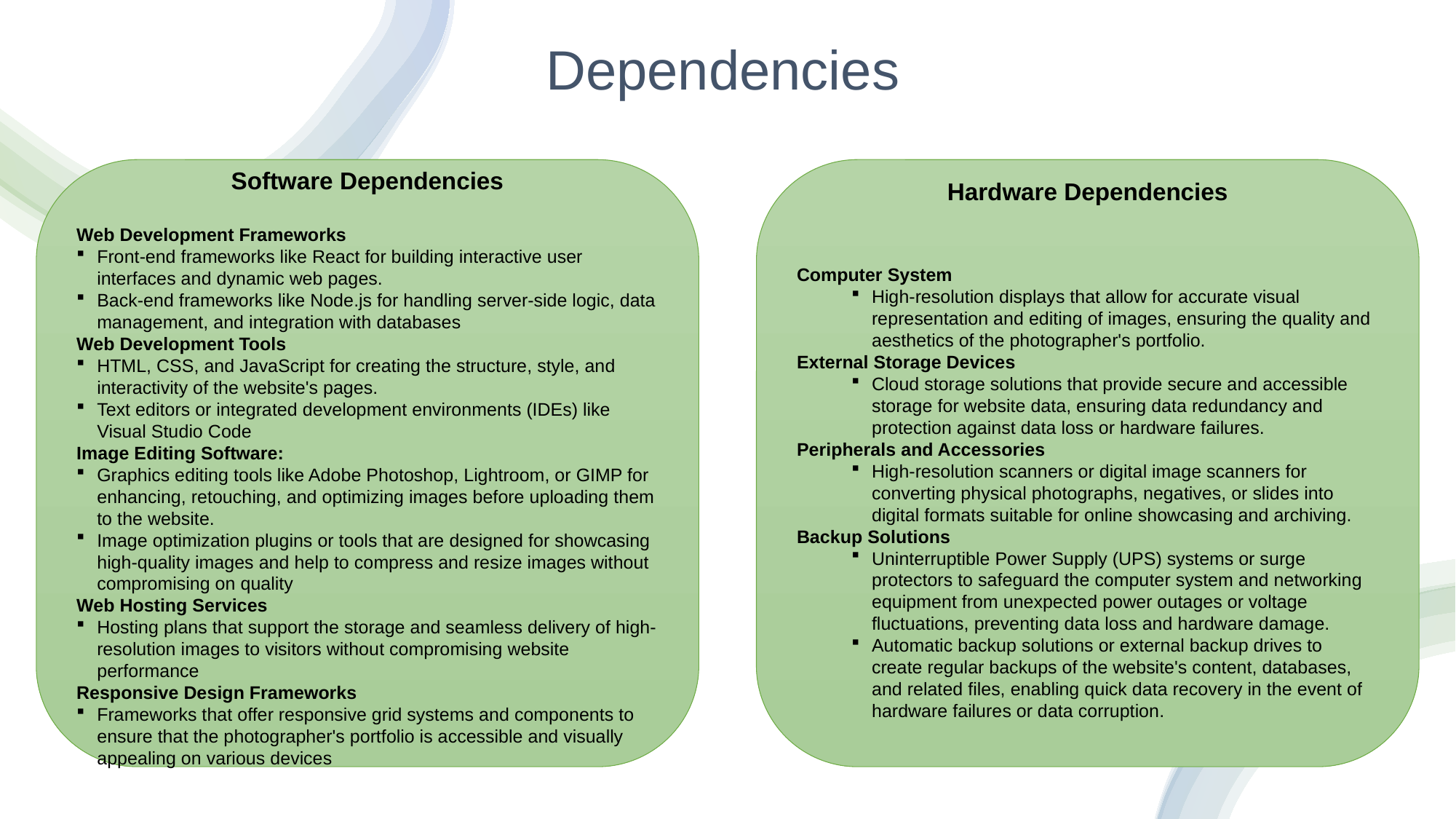

# Dependencies
Hardware Dependencies

Computer System
High-resolution displays that allow for accurate visual representation and editing of images, ensuring the quality and aesthetics of the photographer's portfolio.
External Storage Devices
Cloud storage solutions that provide secure and accessible storage for website data, ensuring data redundancy and protection against data loss or hardware failures.
Peripherals and Accessories
High-resolution scanners or digital image scanners for converting physical photographs, negatives, or slides into digital formats suitable for online showcasing and archiving.
Backup Solutions
Uninterruptible Power Supply (UPS) systems or surge protectors to safeguard the computer system and networking equipment from unexpected power outages or voltage fluctuations, preventing data loss and hardware damage.
Automatic backup solutions or external backup drives to create regular backups of the website's content, databases, and related files, enabling quick data recovery in the event of hardware failures or data corruption.

Software Dependencies

Web Development Frameworks
Front-end frameworks like React for building interactive user interfaces and dynamic web pages.
Back-end frameworks like Node.js for handling server-side logic, data management, and integration with databases
Web Development Tools
HTML, CSS, and JavaScript for creating the structure, style, and interactivity of the website's pages.
Text editors or integrated development environments (IDEs) like Visual Studio Code
Image Editing Software:
Graphics editing tools like Adobe Photoshop, Lightroom, or GIMP for enhancing, retouching, and optimizing images before uploading them to the website.
Image optimization plugins or tools that are designed for showcasing high-quality images and help to compress and resize images without compromising on quality
Web Hosting Services
Hosting plans that support the storage and seamless delivery of high-resolution images to visitors without compromising website performance
Responsive Design Frameworks
Frameworks that offer responsive grid systems and components to ensure that the photographer's portfolio is accessible and visually appealing on various devices